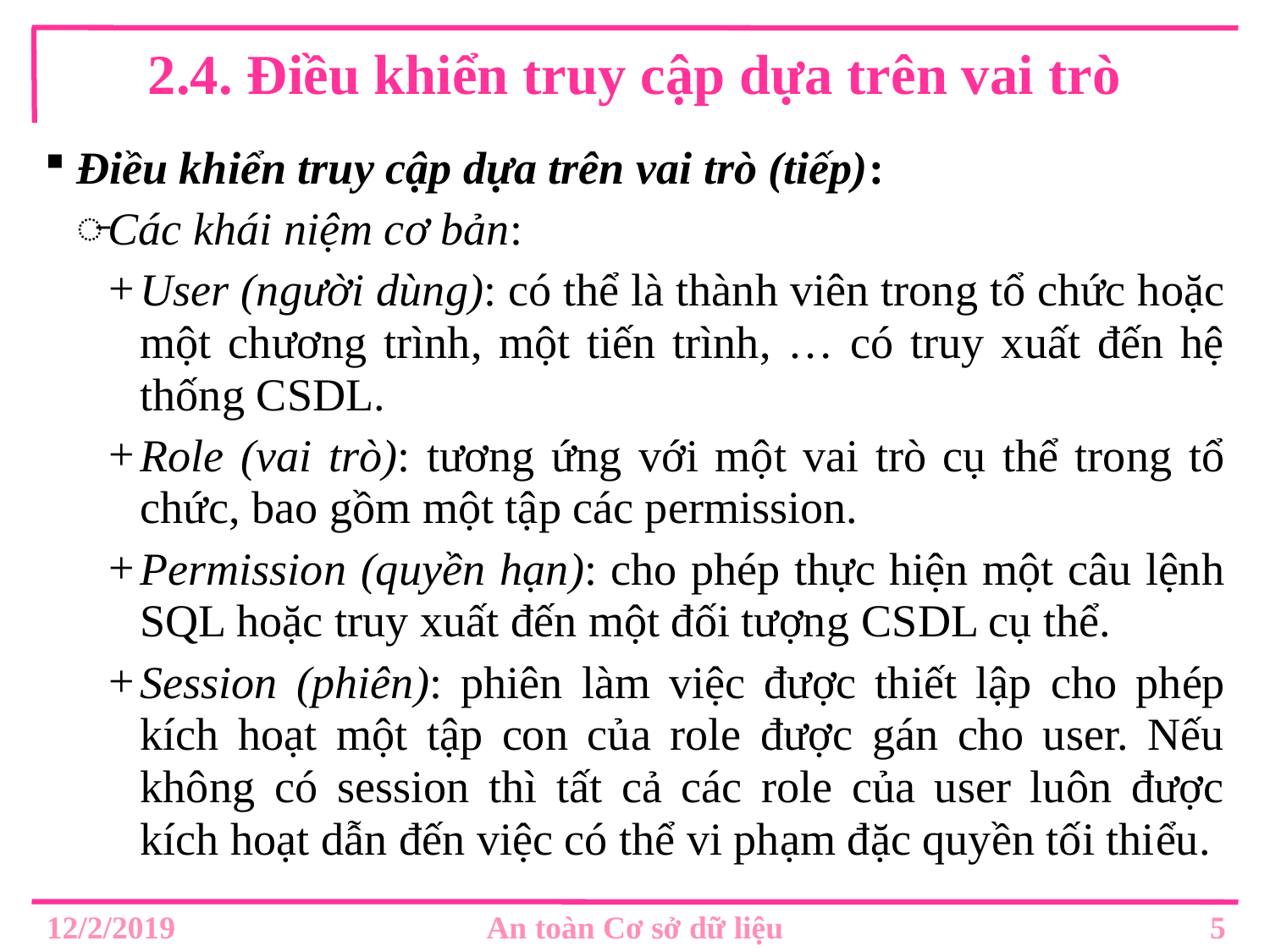

# 2.4. Điều khiển truy cập dựa trên vai trò
Điều khiển truy cập dựa trên vai trò (tiếp):
Các khái niệm cơ bản:
User (người dùng): có thể là thành viên trong tổ chức hoặc một chương trình, một tiến trình, … có truy xuất đến hệ thống CSDL.
Role (vai trò): tương ứng với một vai trò cụ thể trong tổ chức, bao gồm một tập các permission.
Permission (quyền hạn): cho phép thực hiện một câu lệnh SQL hoặc truy xuất đến một đối tượng CSDL cụ thể.
Session (phiên): phiên làm việc được thiết lập cho phép kích hoạt một tập con của role được gán cho user. Nếu không có session thì tất cả các role của user luôn được kích hoạt dẫn đến việc có thể vi phạm đặc quyền tối thiểu.

5
12/2/2019
An toàn Cơ sở dữ liệu